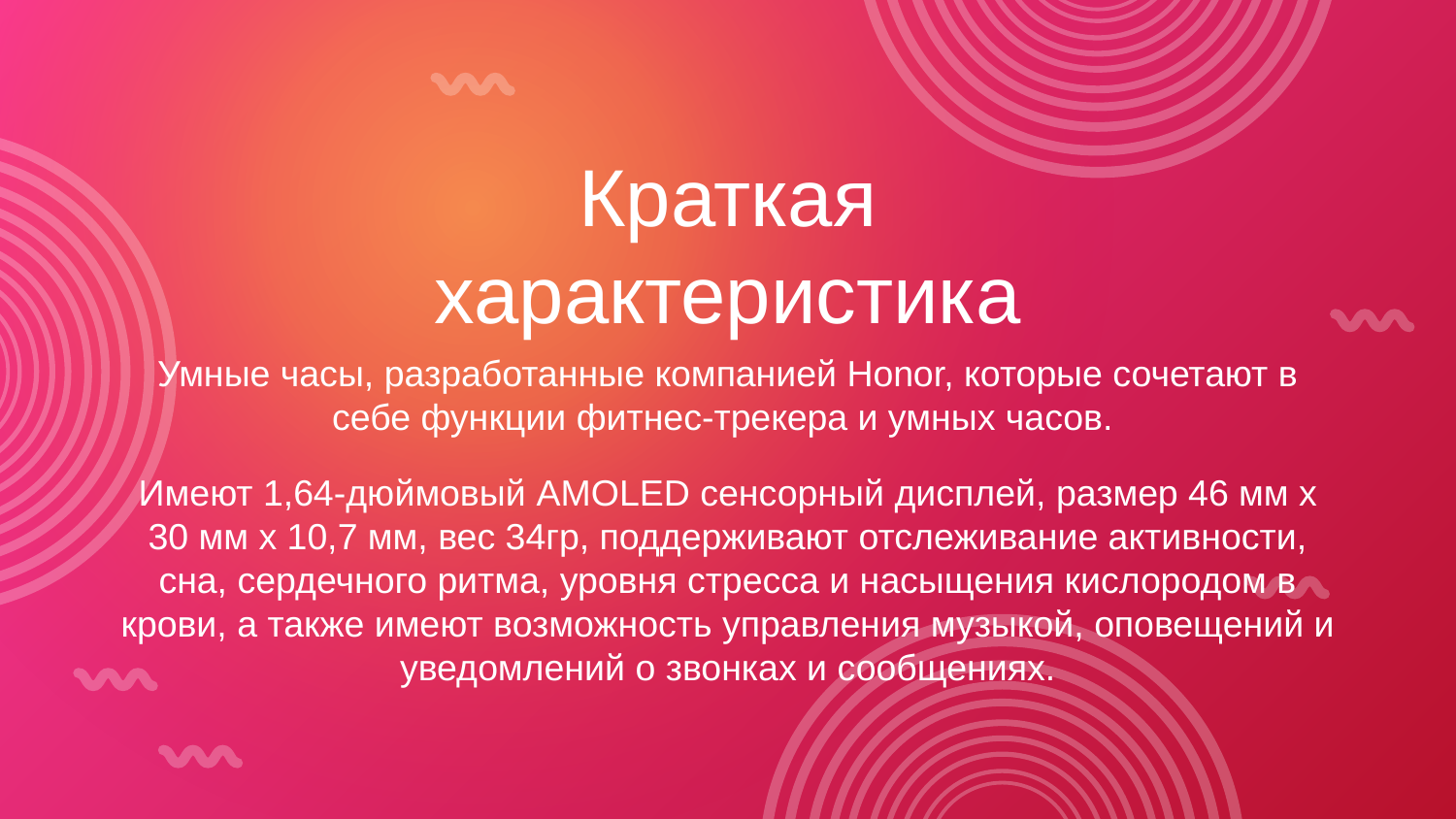

# Краткая характеристика
Умные часы, разработанные компанией Honor, которые сочетают в себе функции фитнес-трекера и умных часов.
Имеют 1,64-дюймовый AMOLED сенсорный дисплей, размер 46 мм x 30 мм x 10,7 мм, вес 34гр, поддерживают отслеживание активности, сна, сердечного ритма, уровня стресса и насыщения кислородом в крови, а также имеют возможность управления музыкой, оповещений и уведомлений о звонках и сообщениях.